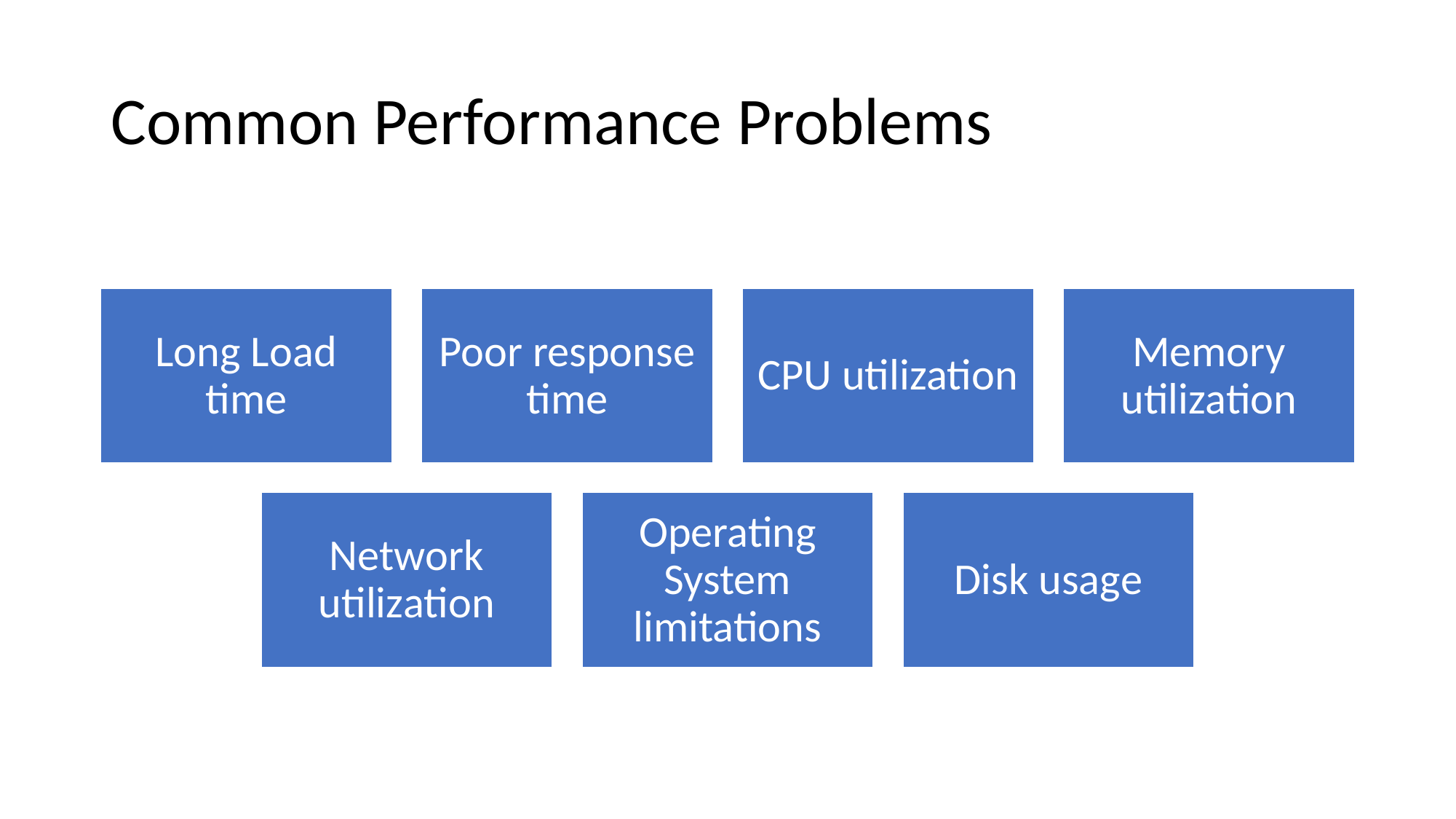

# Common Performance Problems
Long Load time
Poor response time
CPU utilization
Memory utilization
Network utilization
Operating System limitations
Disk usage